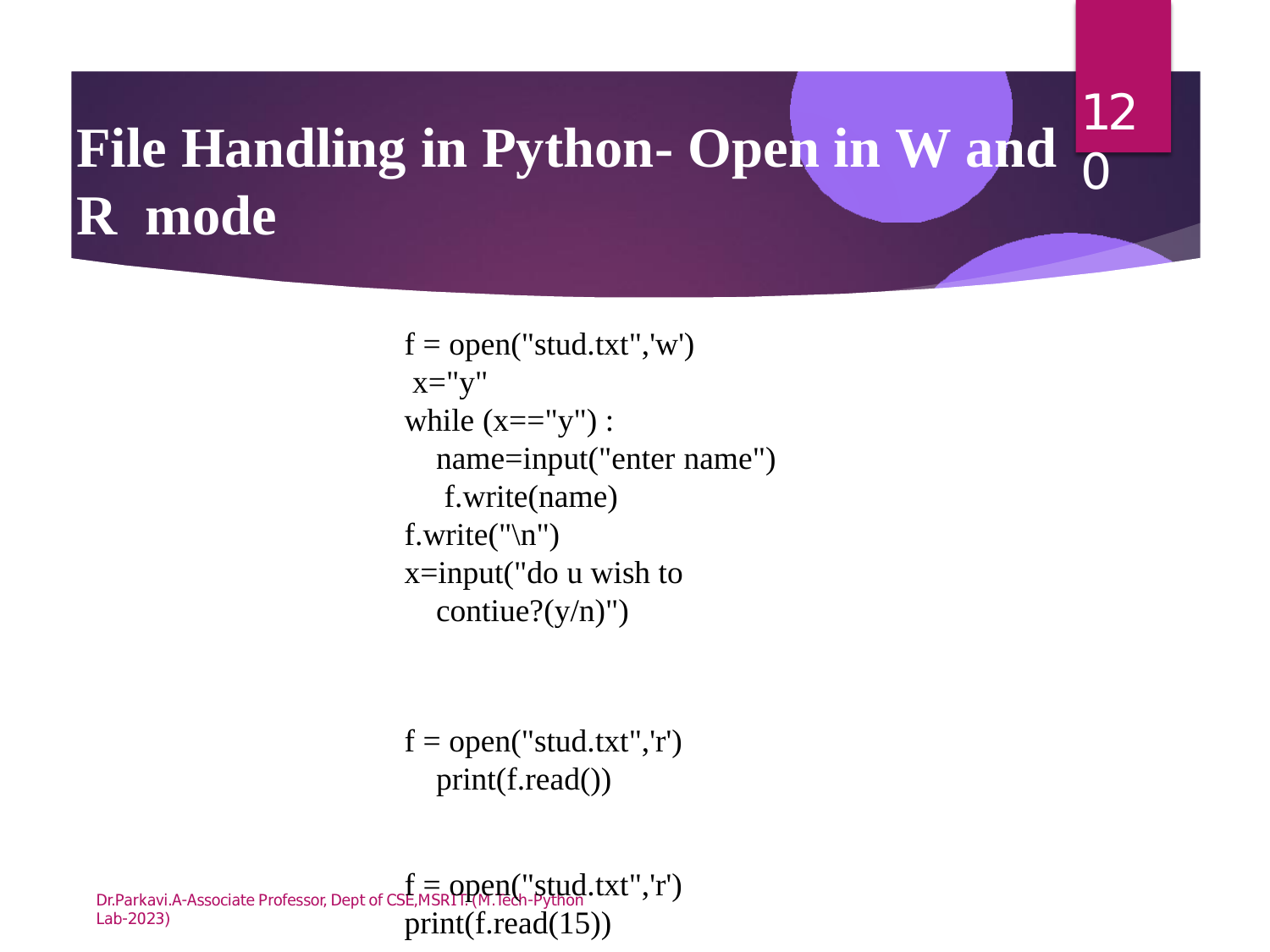

120
# File Handling in Python- Open in W and R  mode
f = open("stud.txt",'w')  x="y"
while (x=="y") :  name=input("enter name")  f.write(name)
f.write("\n")
x=input("do u wish to contiue?(y/n)")

f = open("stud.txt",'r')  print(f.read())

f = open("stud.txt",'r')
print(f.read(15))
Dr.Parkavi.A-Associate Professor, Dept of CSE,MSRIT. (M.Tech-Python Lab-2023)